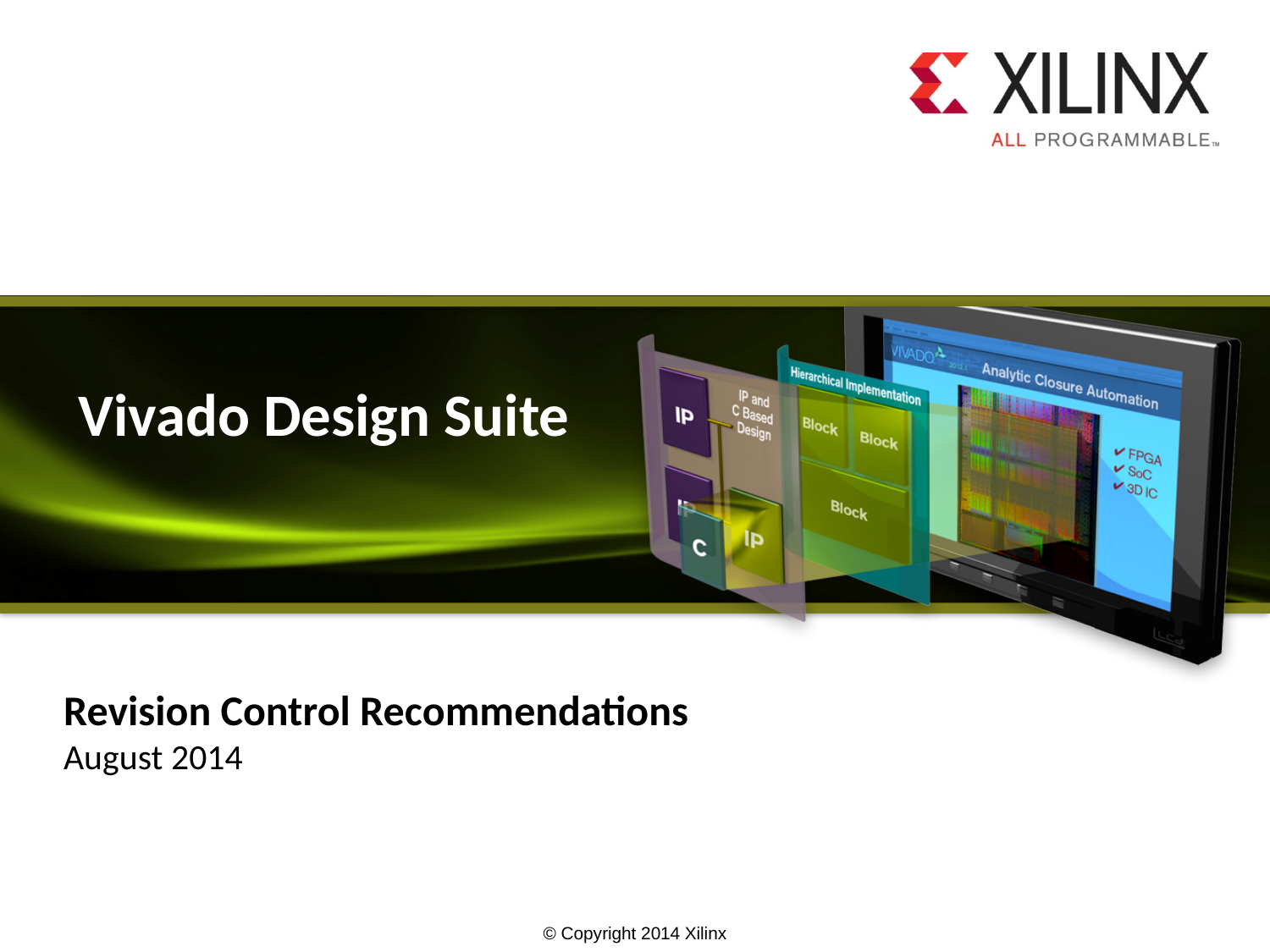

Vivado Design Suite

Revision Control Recommendations
August 2014